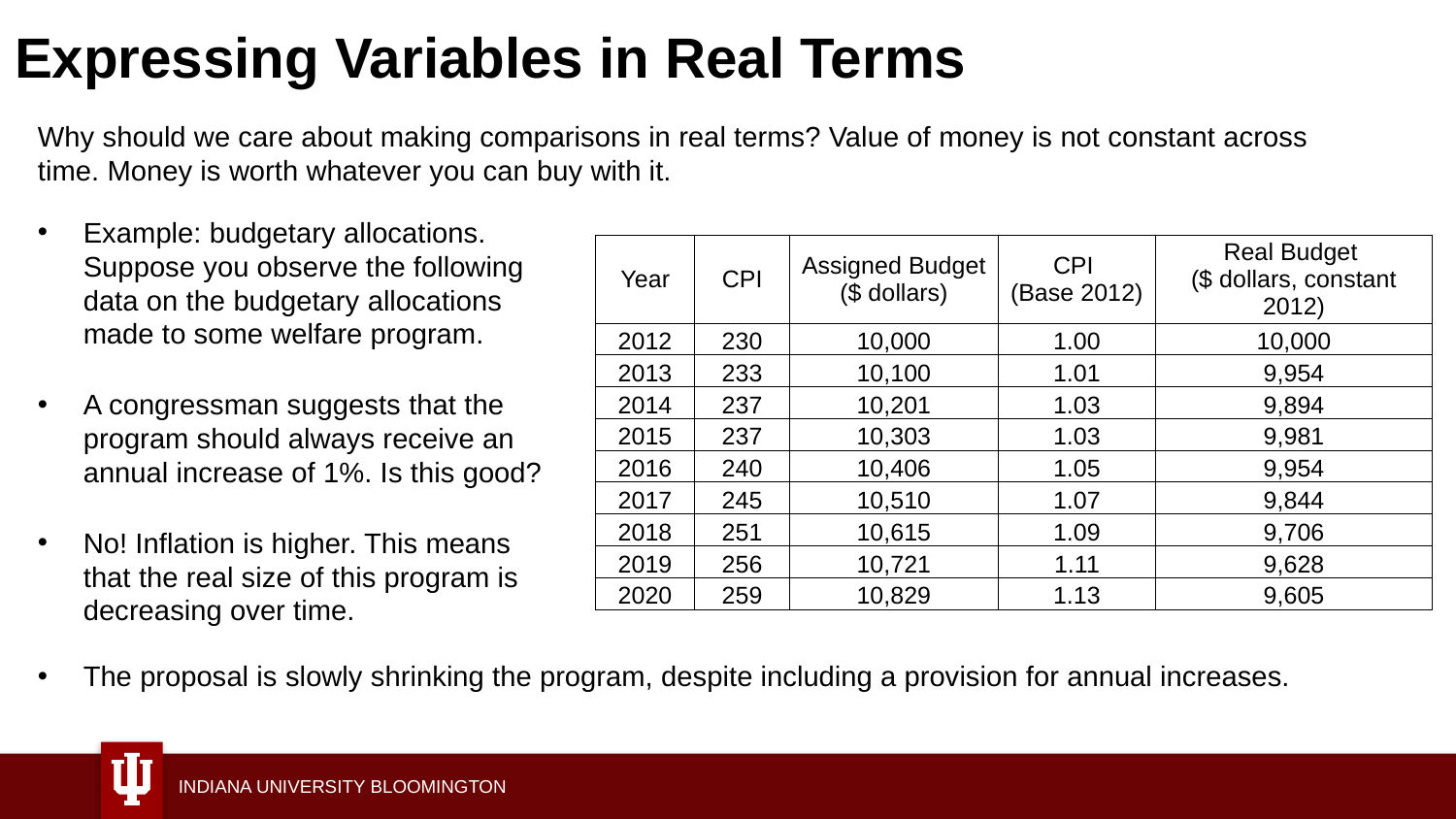

# Expressing Variables in Real Terms
Why should we care about making comparisons in real terms? Value of money is not constant across time. Money is worth whatever you can buy with it.
Example: budgetary allocations. Suppose you observe the following data on the budgetary allocations made to some welfare program.
A congressman suggests that the program should always receive an annual increase of 1%. Is this good?
No! Inflation is higher. This means that the real size of this program is decreasing over time.
| Year | CPI | Assigned Budget ($ dollars) | CPI (Base 2012) | Real Budget ($ dollars, constant 2012) |
| --- | --- | --- | --- | --- |
| 2012 | 230 | 10,000 | 1.00 | 10,000 |
| 2013 | 233 | 10,100 | 1.01 | 9,954 |
| 2014 | 237 | 10,201 | 1.03 | 9,894 |
| 2015 | 237 | 10,303 | 1.03 | 9,981 |
| 2016 | 240 | 10,406 | 1.05 | 9,954 |
| 2017 | 245 | 10,510 | 1.07 | 9,844 |
| 2018 | 251 | 10,615 | 1.09 | 9,706 |
| 2019 | 256 | 10,721 | 1.11 | 9,628 |
| 2020 | 259 | 10,829 | 1.13 | 9,605 |
The proposal is slowly shrinking the program, despite including a provision for annual increases.